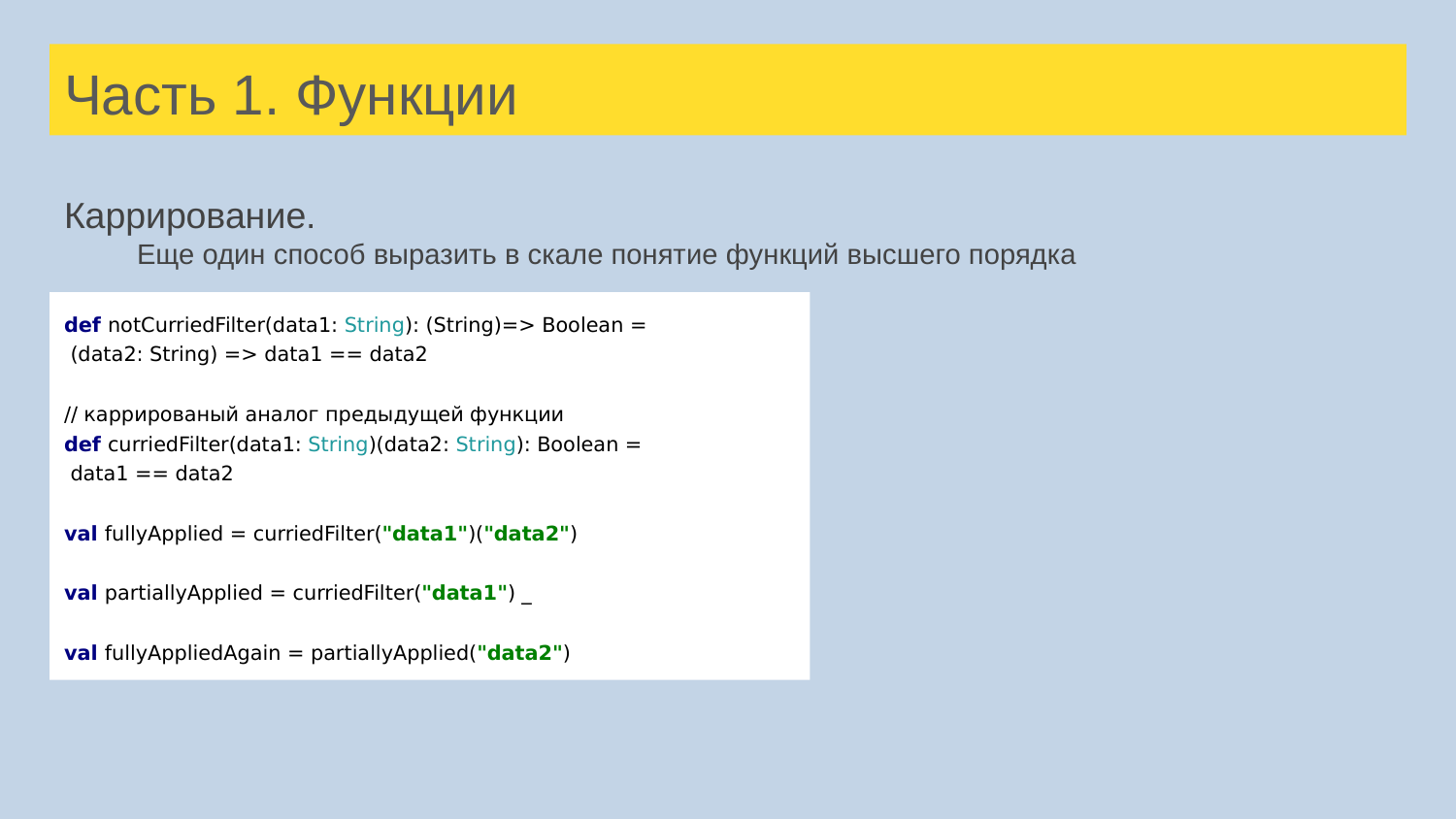

# Часть 1. Функции
Каррирование.
Еще один способ выразить в скале понятие функций высшего порядка
def notCurriedFilter(data1: String): (String)=> Boolean =
 (data2: String) => data1 == data2

// каррированый аналог предыдущей функции
def curriedFilter(data1: String)(data2: String): Boolean =
 data1 == data2

val fullyApplied = curriedFilter("data1")("data2")

val partiallyApplied = curriedFilter("data1") _

val fullyAppliedAgain = partiallyApplied("data2")